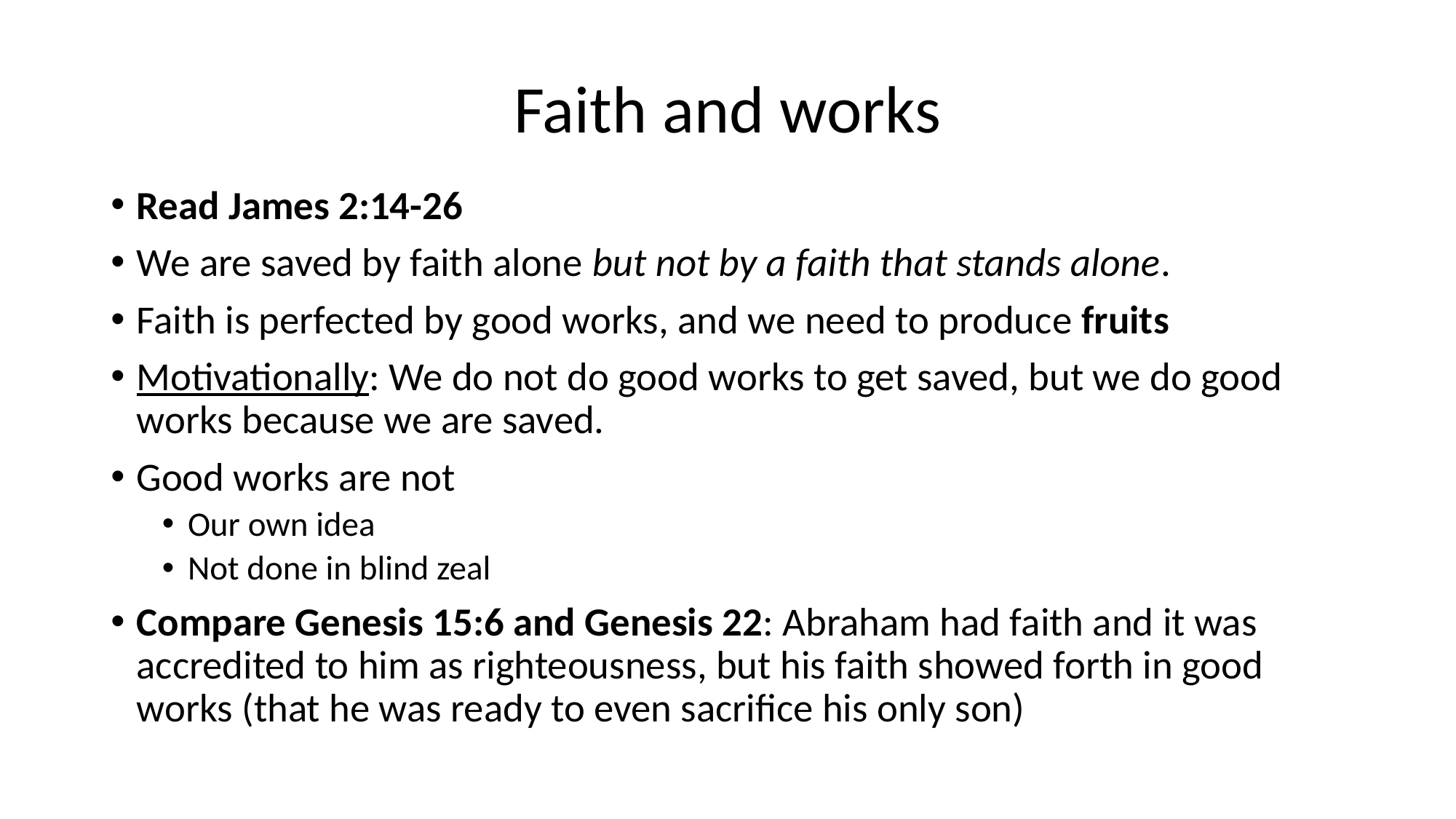

# Faith and works
Read James 2:14-26
We are saved by faith alone but not by a faith that stands alone.
Faith is perfected by good works, and we need to produce fruits
Motivationally: We do not do good works to get saved, but we do good works because we are saved.
Good works are not
Our own idea
Not done in blind zeal
Compare Genesis 15:6 and Genesis 22: Abraham had faith and it was accredited to him as righteousness, but his faith showed forth in good works (that he was ready to even sacrifice his only son)